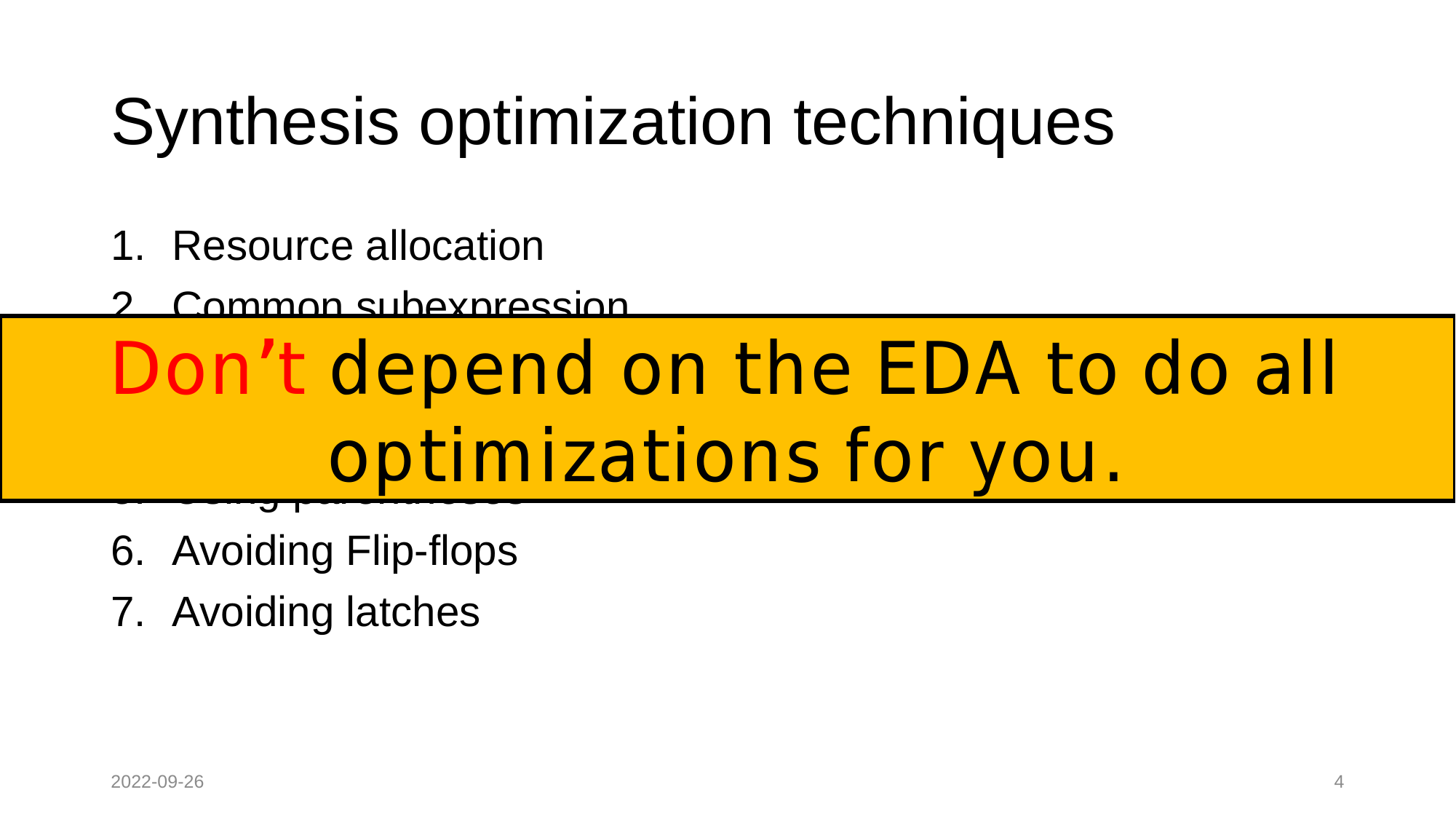

# Synthesis optimization techniques
Resource allocation
Common subexpression
Code revising
Code restructure
Using parentheses
Avoiding Flip-flops
Avoiding latches
Don’t depend on the EDA to do all optimizations for you.
2022-09-26
4